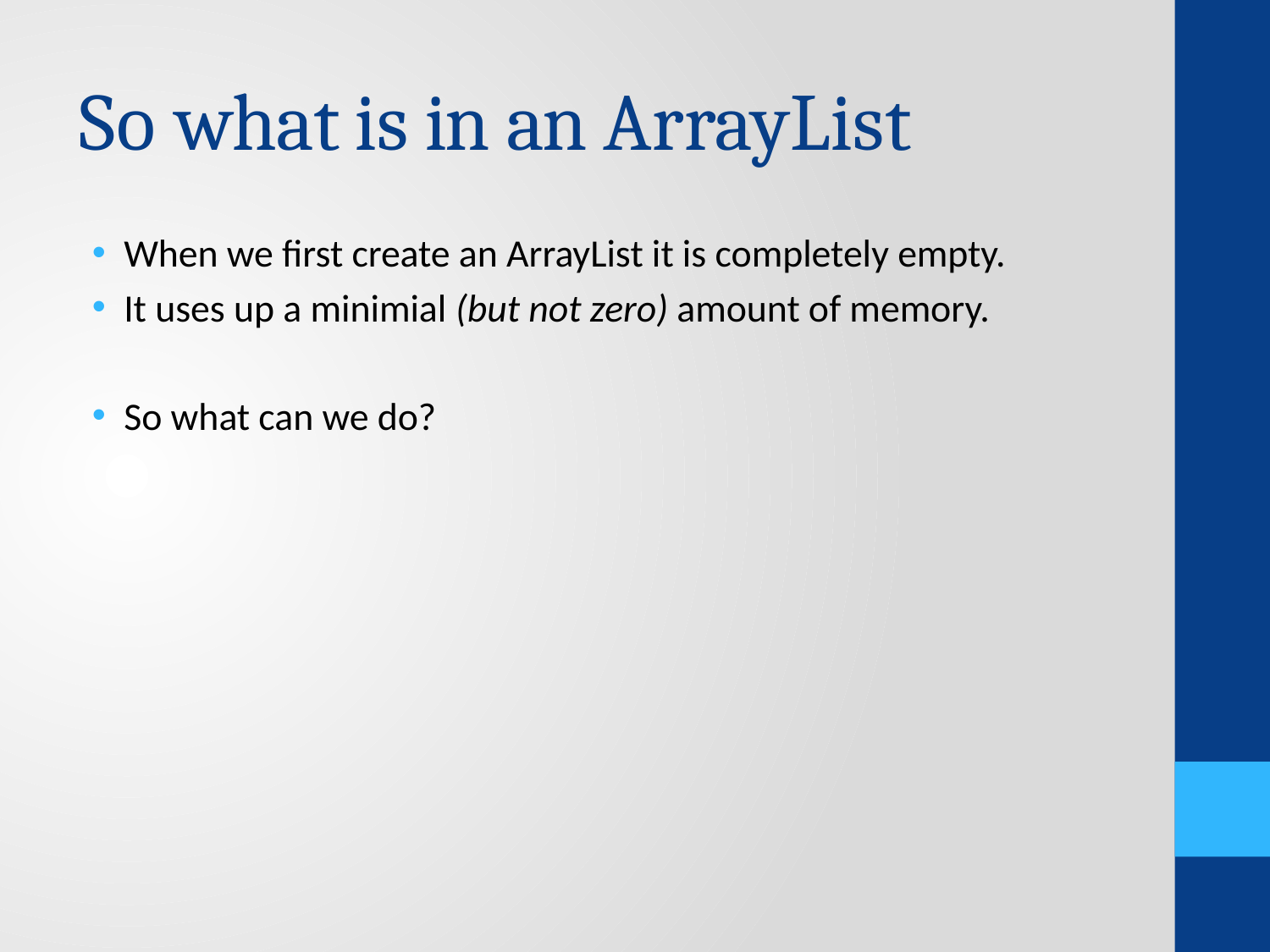

# So what is in an ArrayList
When we first create an ArrayList it is completely empty.
It uses up a minimial (but not zero) amount of memory.

So what can we do?